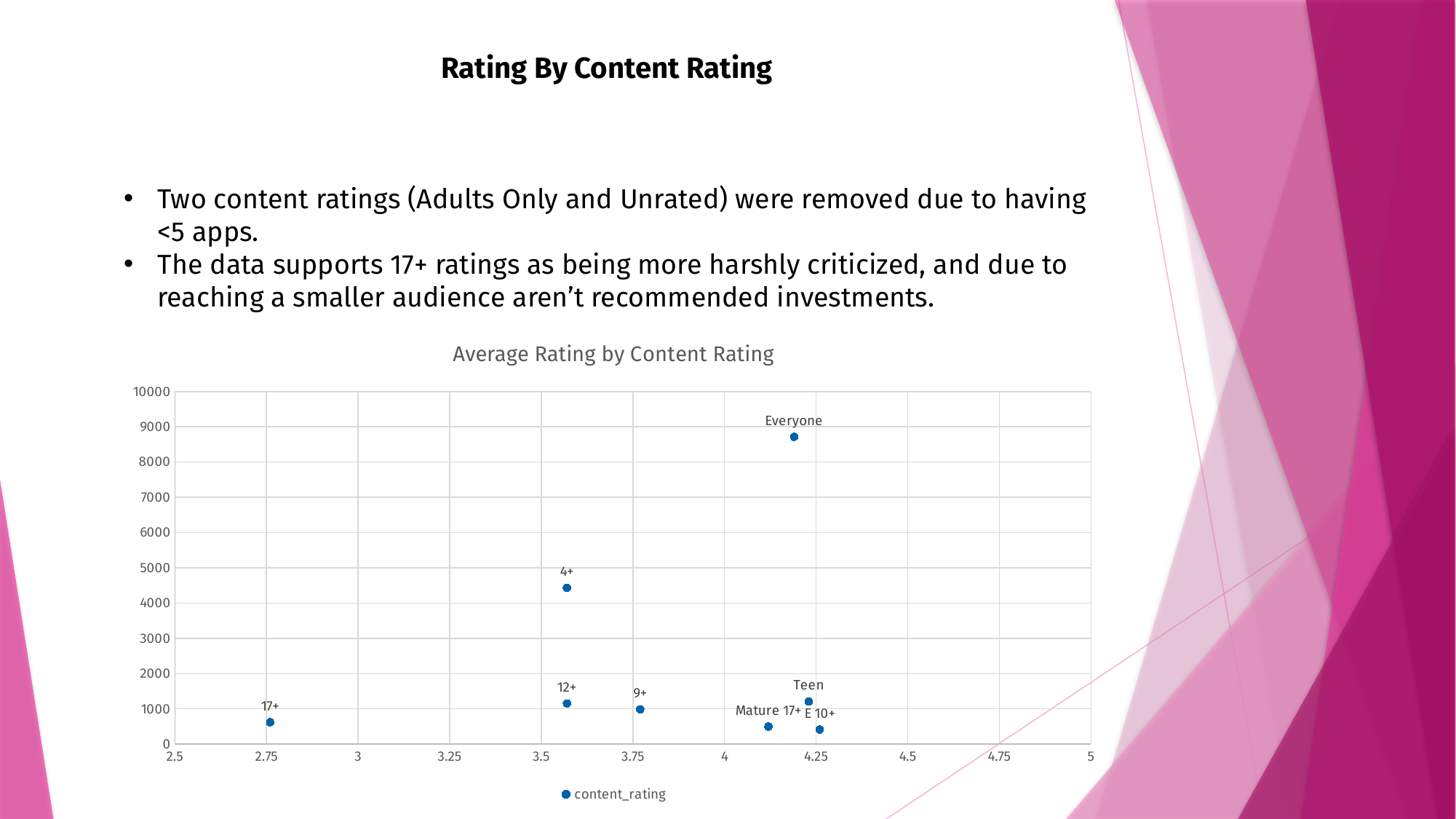

# Rating By Content Rating
Two content ratings (Adults Only and Unrated) were removed due to having <5 apps.
The data supports 17+ ratings as being more harshly criticized, and due to reaching a smaller audience aren’t recommended investments.

### Chart: Average Rating by Content Rating

| Category | content_rating |
|---|---|